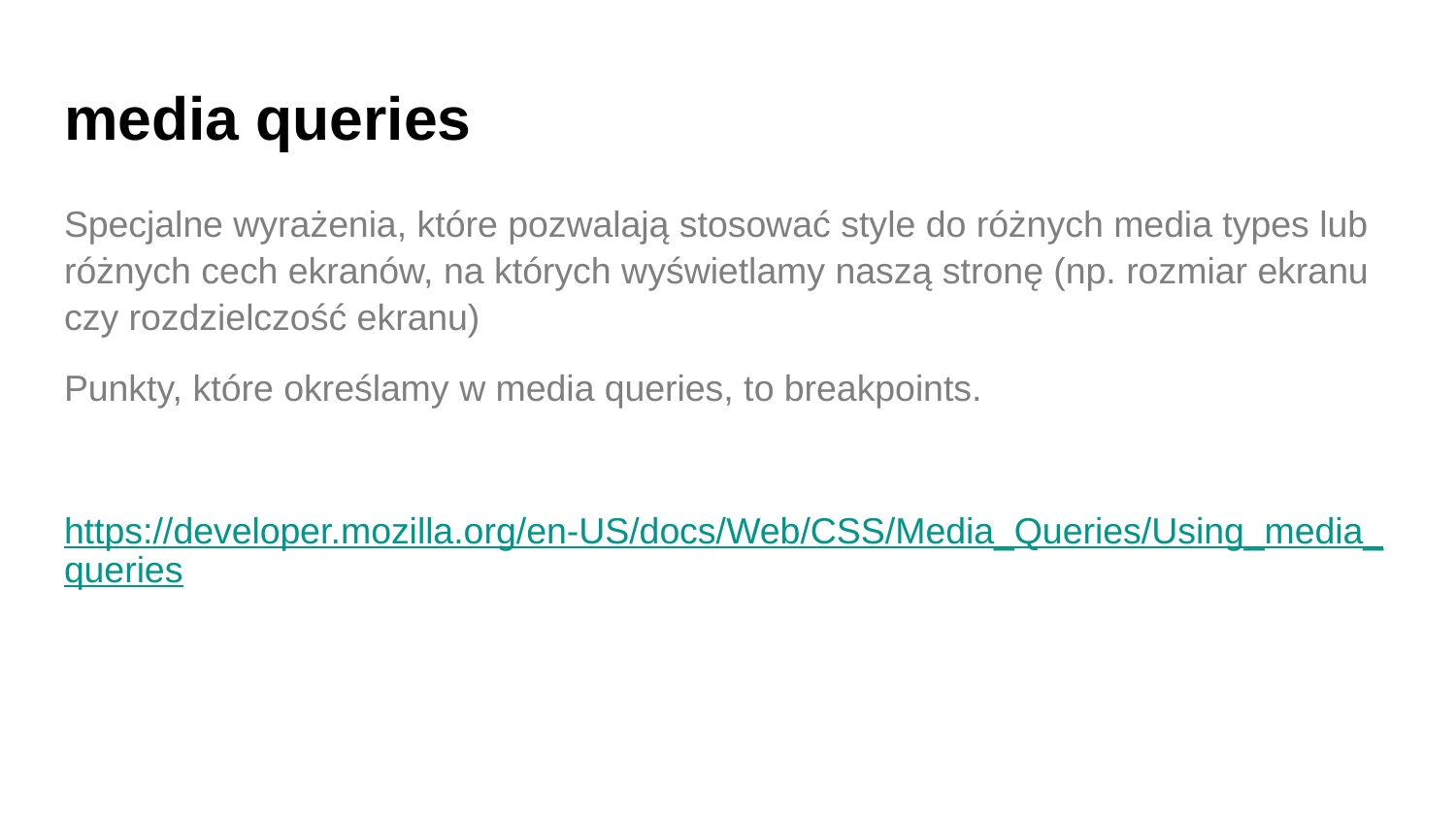

# media queries
Specjalne wyrażenia, które pozwalają stosować style do różnych media types lub różnych cech ekranów, na których wyświetlamy naszą stronę (np. rozmiar ekranu czy rozdzielczość ekranu)
Punkty, które określamy w media queries, to breakpoints.

https://developer.mozilla.org/en-US/docs/Web/CSS/Media_Queries/Using_media_queries